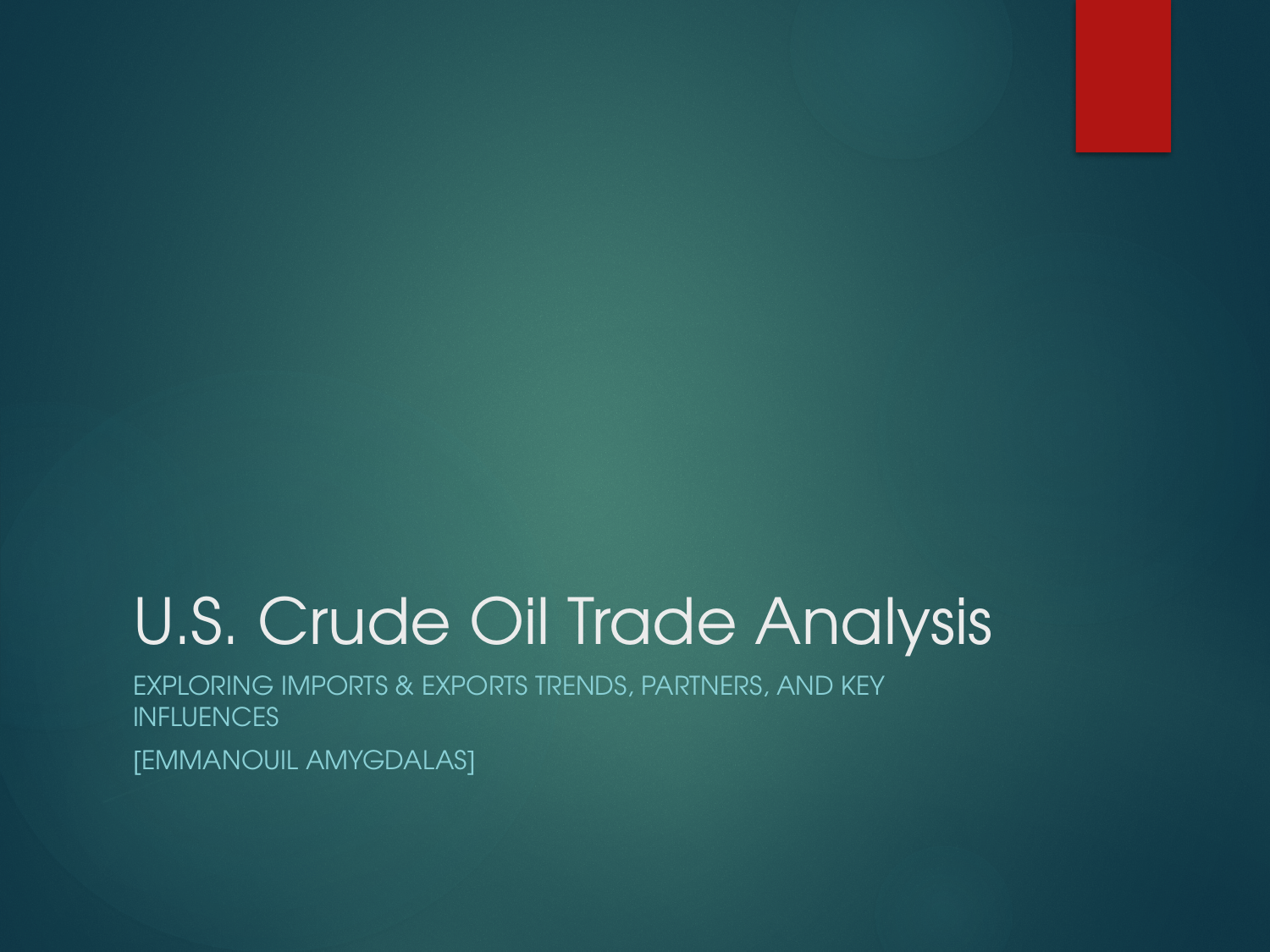

# U.S. Crude Oil Trade Analysis
Exploring Imports & Exports Trends, Partners, and Key Influences
[Emmanouil amygdalas]